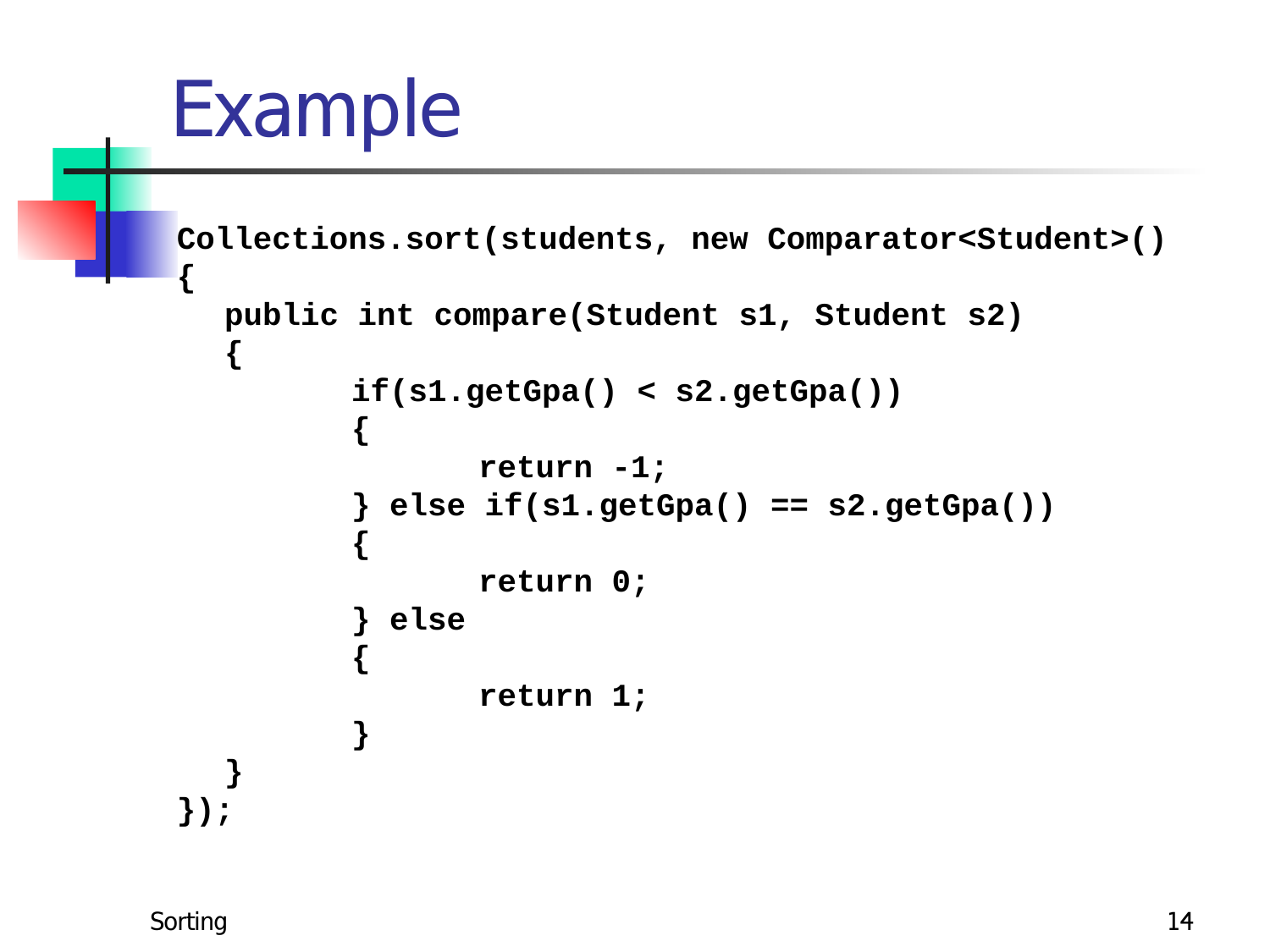

# Example
Collections.sort(students, new Comparator<Student>()
{
	public int compare(Student s1, Student s2)
	{
		if(s1.getGpa() < s2.getGpa())
		{
			return -1;
		} else if(s1.getGpa() == s2.getGpa())
		{
			return 0;
		} else
		{
			return 1;
		}
	}
});
Sorting
14